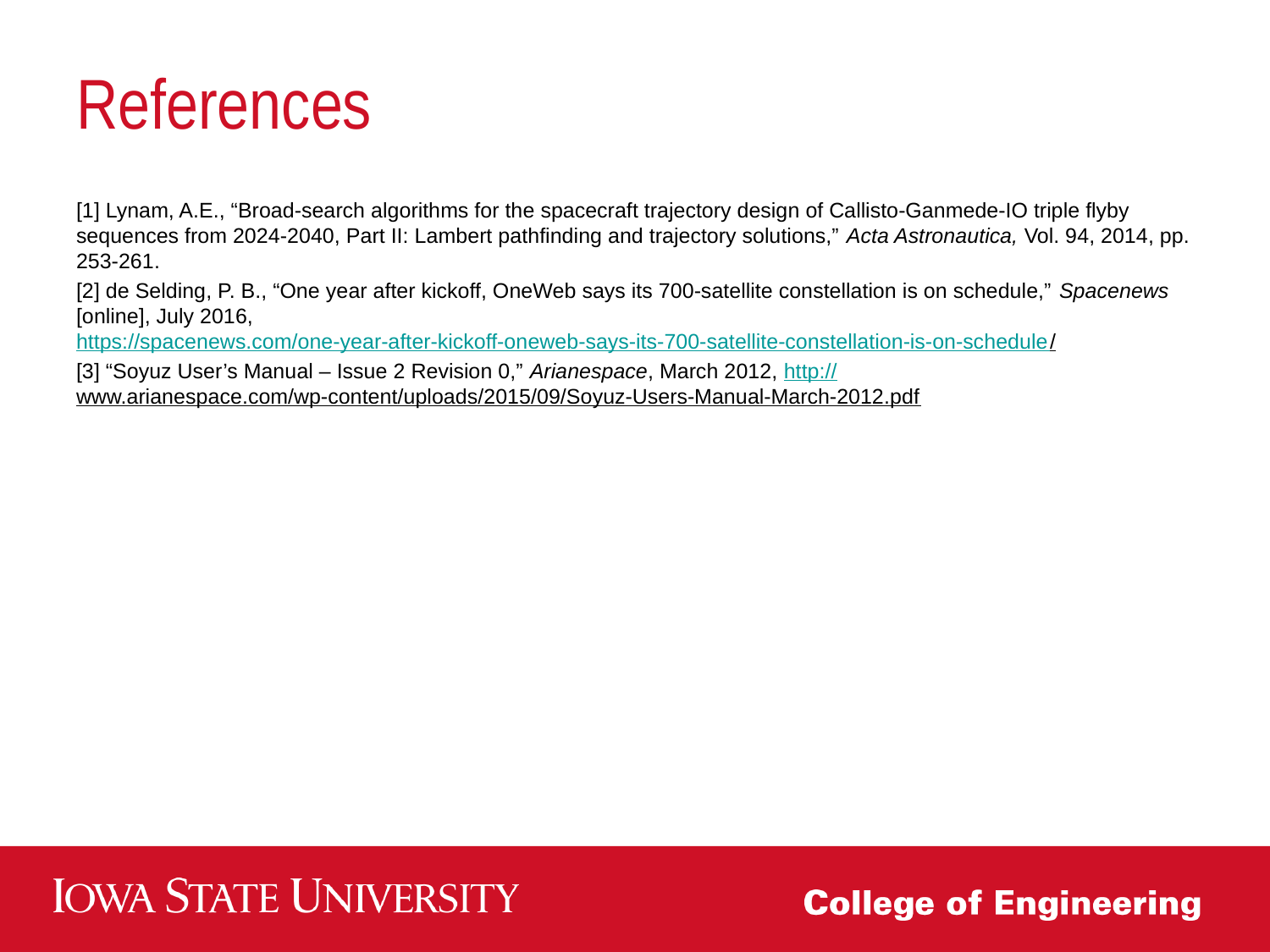

# References
[1] Lynam, A.E., “Broad-search algorithms for the spacecraft trajectory design of Callisto-Ganmede-IO triple flyby sequences from 2024-2040, Part II: Lambert pathfinding and trajectory solutions,” Acta Astronautica, Vol. 94, 2014, pp. 253-261.
[2] de Selding, P. B., “One year after kickoff, OneWeb says its 700-satellite constellation is on schedule,” Spacenews [online], July 2016, https://spacenews.com/one-year-after-kickoff-oneweb-says-its-700-satellite-constellation-is-on-schedule/
[3] “Soyuz User’s Manual – Issue 2 Revision 0,” Arianespace, March 2012, http://www.arianespace.com/wp-content/uploads/2015/09/Soyuz-Users-Manual-March-2012.pdf